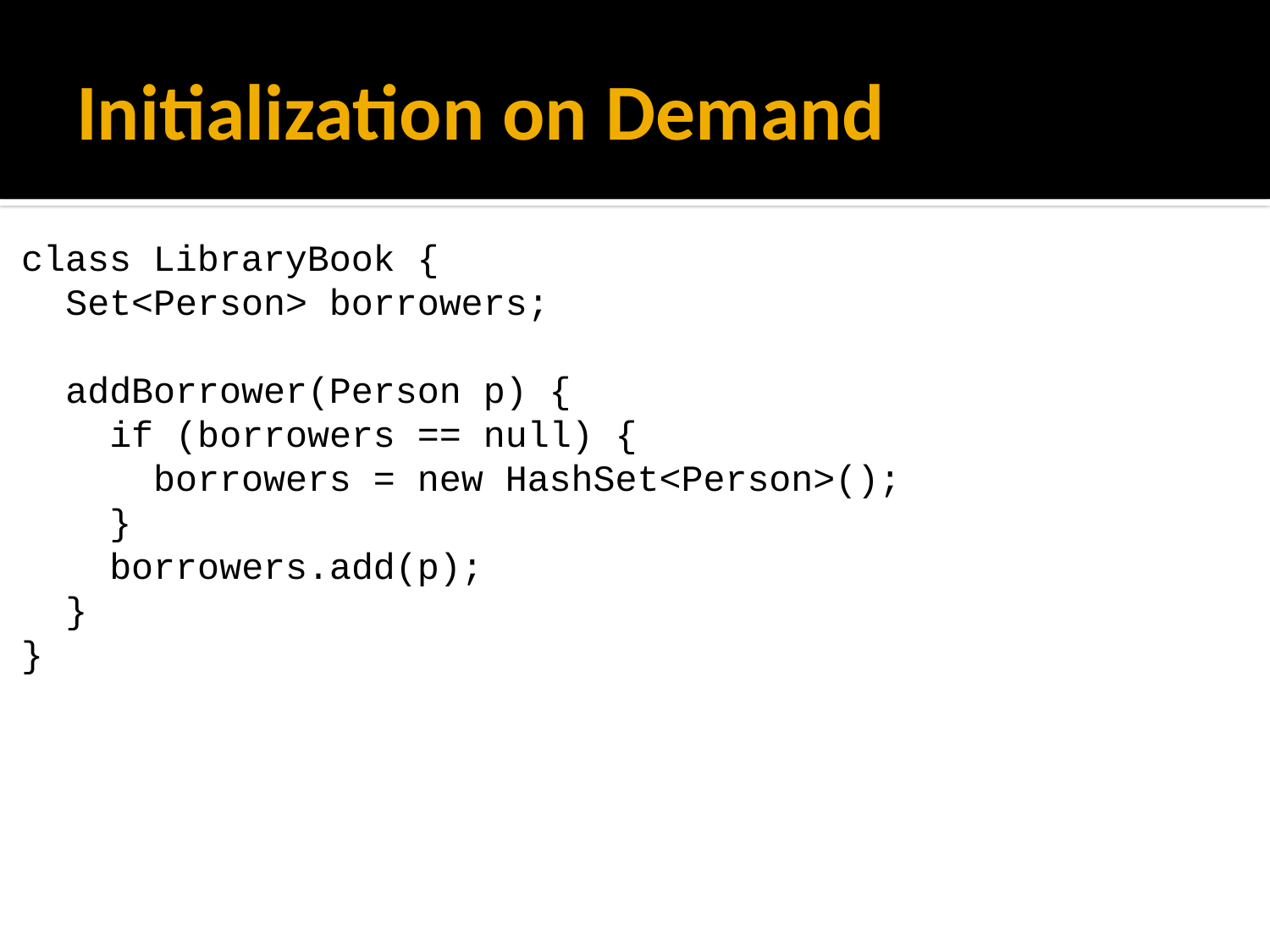

# Initialization on Demand
class LibraryBook {
  Set<Person> borrowers;

  addBorrower(Person p) {
    if (borrowers == null) {
      borrowers = new HashSet<Person>();
    }
    borrowers.add(p);
  }
}